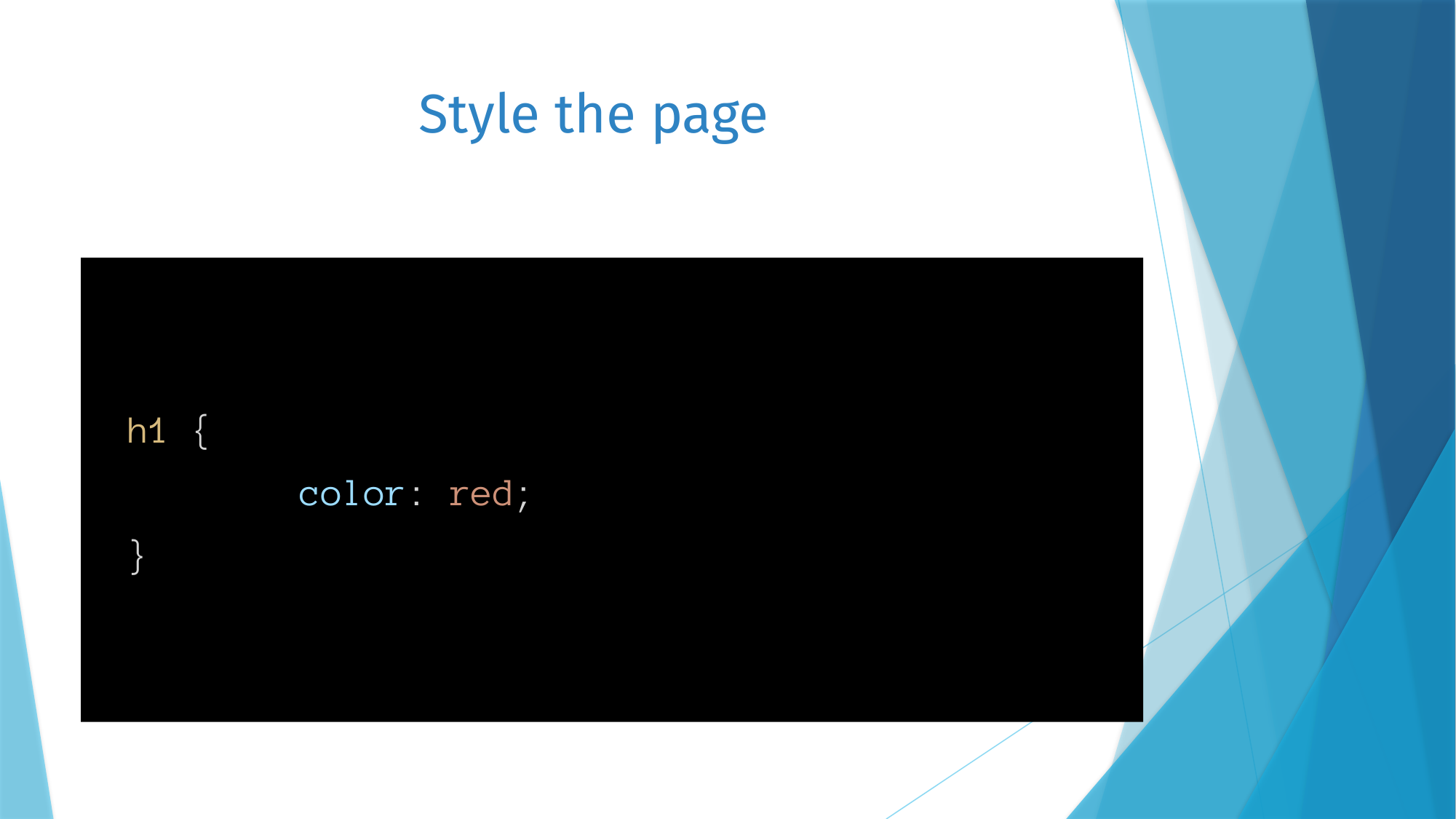

# Style the page
h1 {
        color: red;
}